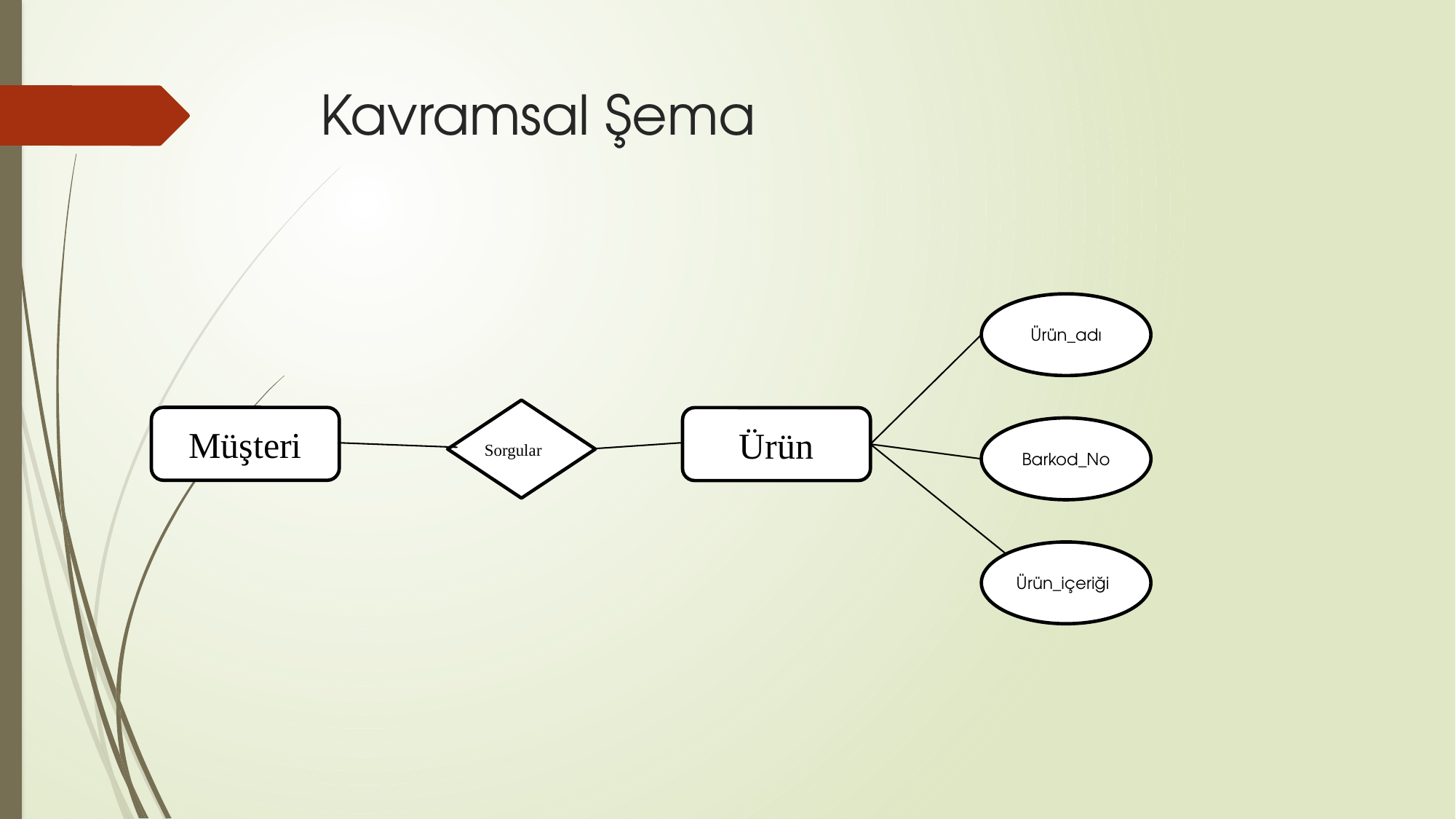

# Kavramsal Şema
Ürün_adı
Ürün
Barkod_No
Ürün_içeriği
Sorgular
Müşteri